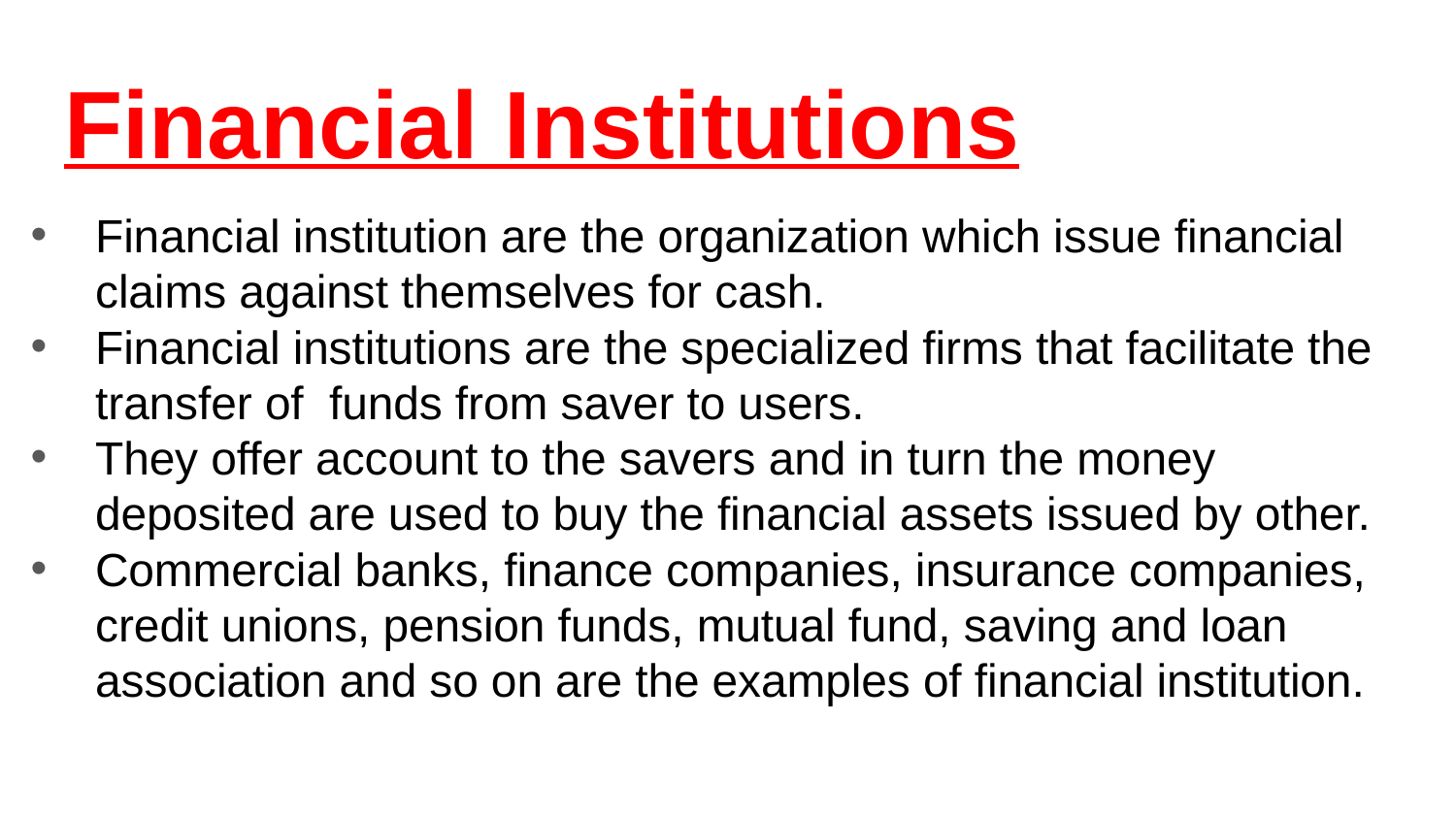

# Financial Institutions
Financial institution are the organization which issue financial claims against themselves for cash.
Financial institutions are the specialized firms that facilitate the transfer of  funds from saver to users.
They offer account to the savers and in turn the money deposited are used to buy the financial assets issued by other.
Commercial banks, finance companies, insurance companies, credit unions, pension funds, mutual fund, saving and loan association and so on are the examples of financial institution.